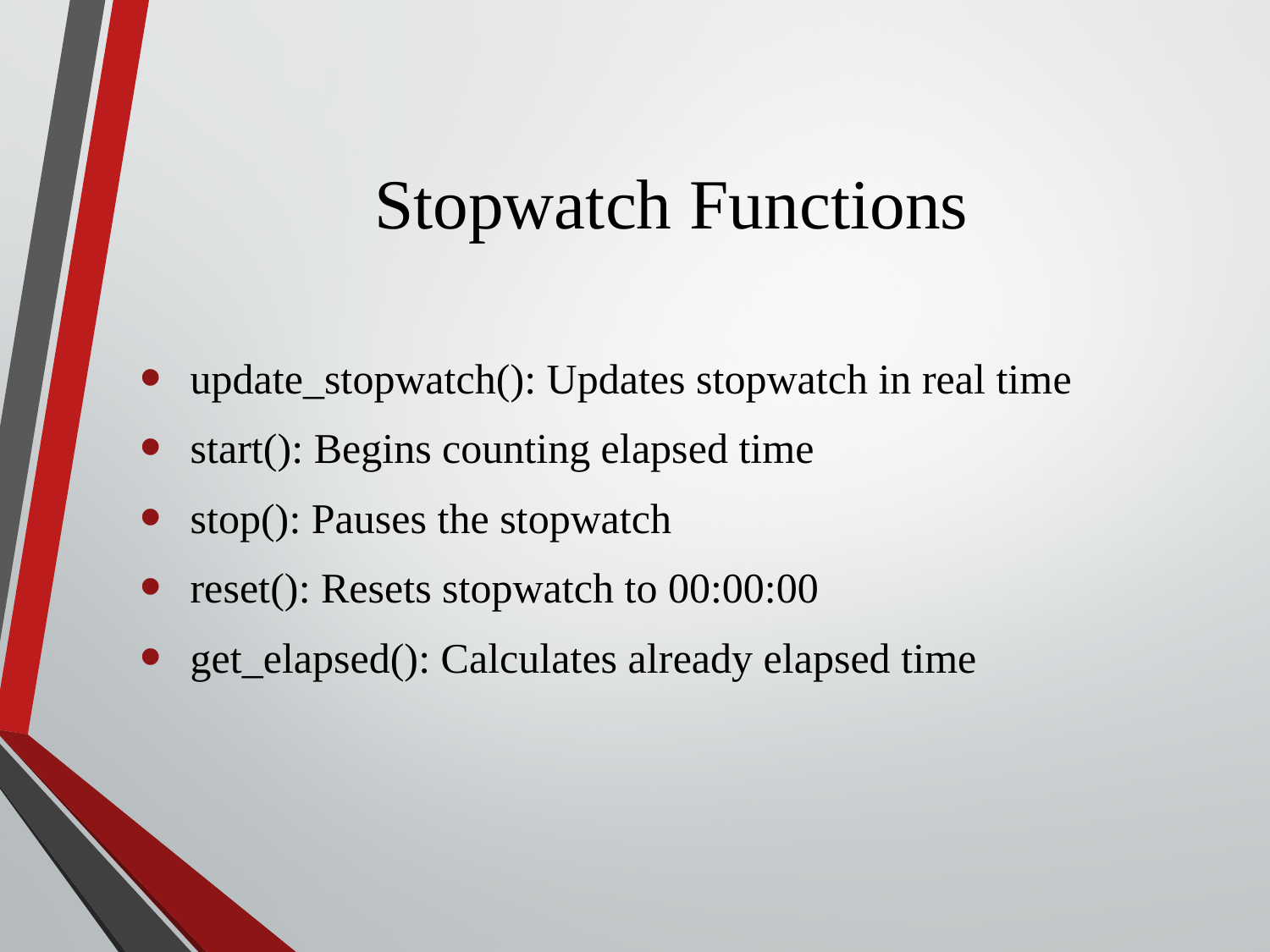

# Stopwatch Functions
 update_stopwatch(): Updates stopwatch in real time
 start(): Begins counting elapsed time
 stop(): Pauses the stopwatch
 reset(): Resets stopwatch to 00:00:00
 get_elapsed(): Calculates already elapsed time